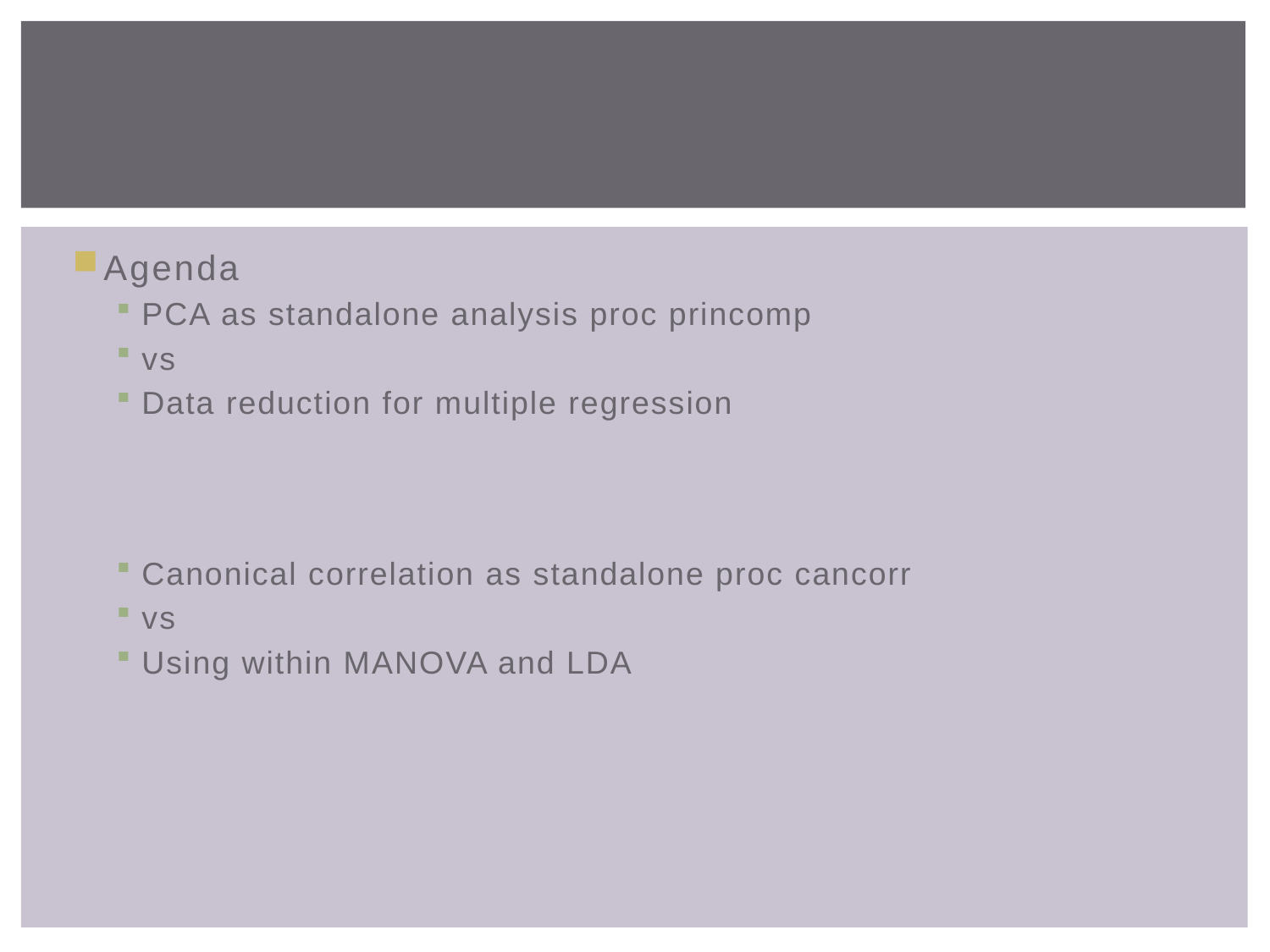

#
Agenda
PCA as standalone analysis proc princomp
vs
Data reduction for multiple regression

Canonical correlation as standalone proc cancorr
vs
Using within MANOVA and LDA